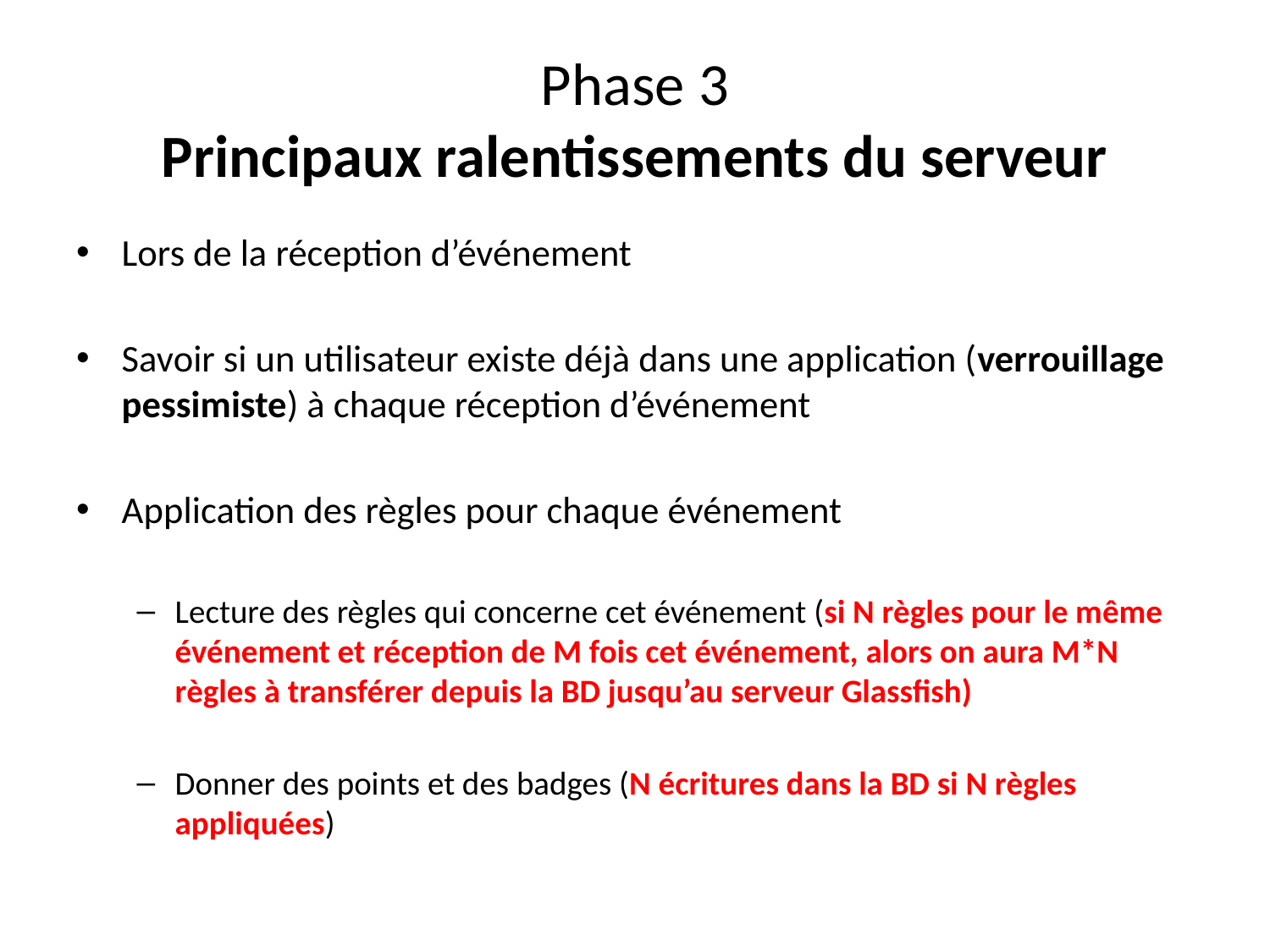

# Phase 3 Principaux ralentissements du serveur
Lors de la réception d’événement

Savoir si un utilisateur existe déjà dans une application (verrouillage pessimiste) à chaque réception d’événement

Application des règles pour chaque événement

Lecture des règles qui concerne cet événement (si N règles pour le même événement et réception de M fois cet événement, alors on aura M*N règles à transférer depuis la BD jusqu’au serveur Glassfish)

Donner des points et des badges (N écritures dans la BD si N règles appliquées)